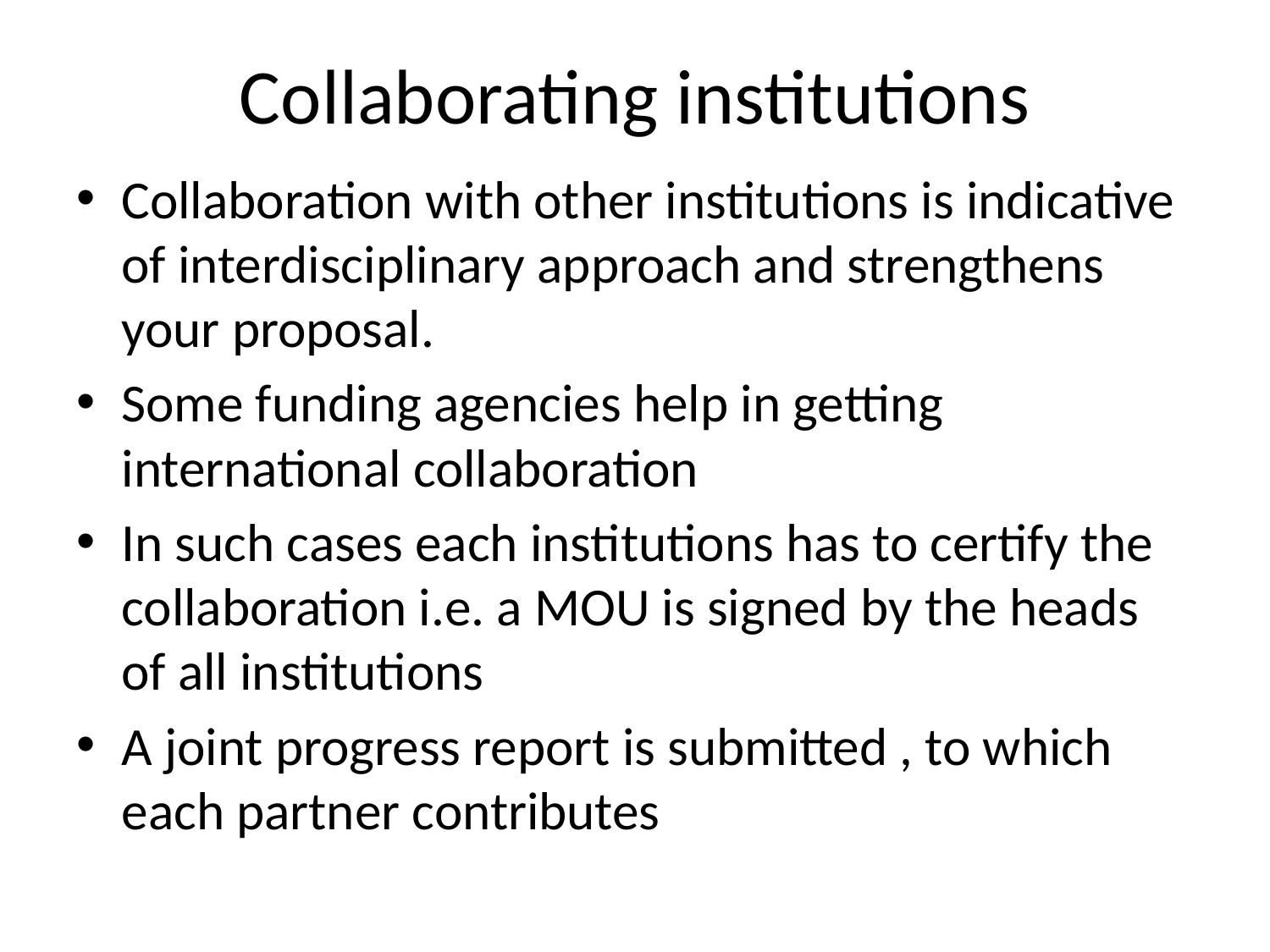

# Collaborating institutions
Collaboration with other institutions is indicative of interdisciplinary approach and strengthens your proposal.
Some funding agencies help in getting international collaboration
In such cases each institutions has to certify the collaboration i.e. a MOU is signed by the heads of all institutions
A joint progress report is submitted , to which  each partner contributes